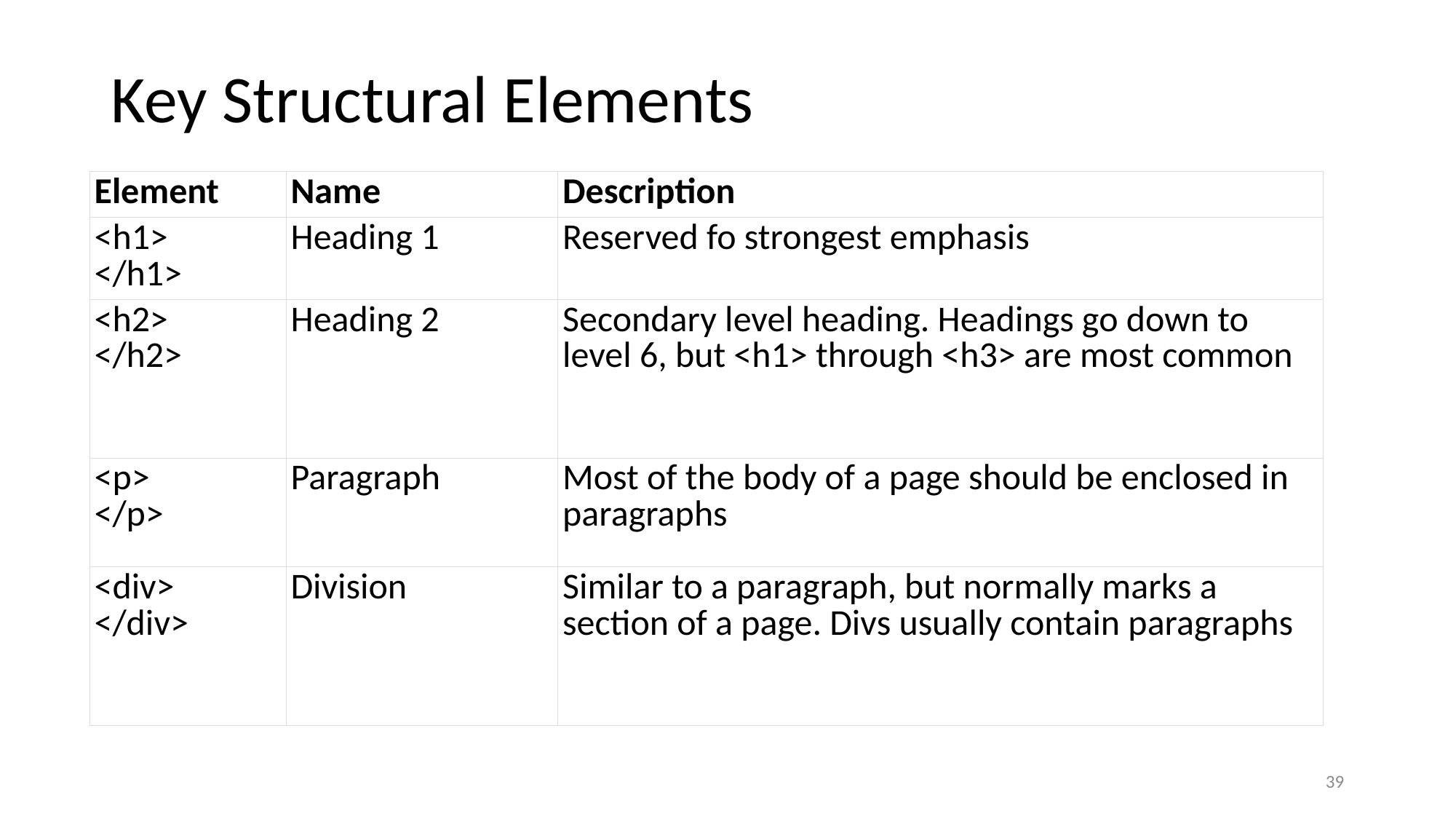

# Key Structural Elements
| Element | Name | Description |
| --- | --- | --- |
| <h1> </h1> | Heading 1 | Reserved fo strongest emphasis |
| <h2> </h2> | Heading 2 | Secondary level heading. Headings go down to level 6, but <h1> through <h3> are most common |
| <p> </p> | Paragraph | Most of the body of a page should be enclosed in paragraphs |
| <div> </div> | Division | Similar to a paragraph, but normally marks a section of a page. Divs usually contain paragraphs |
39